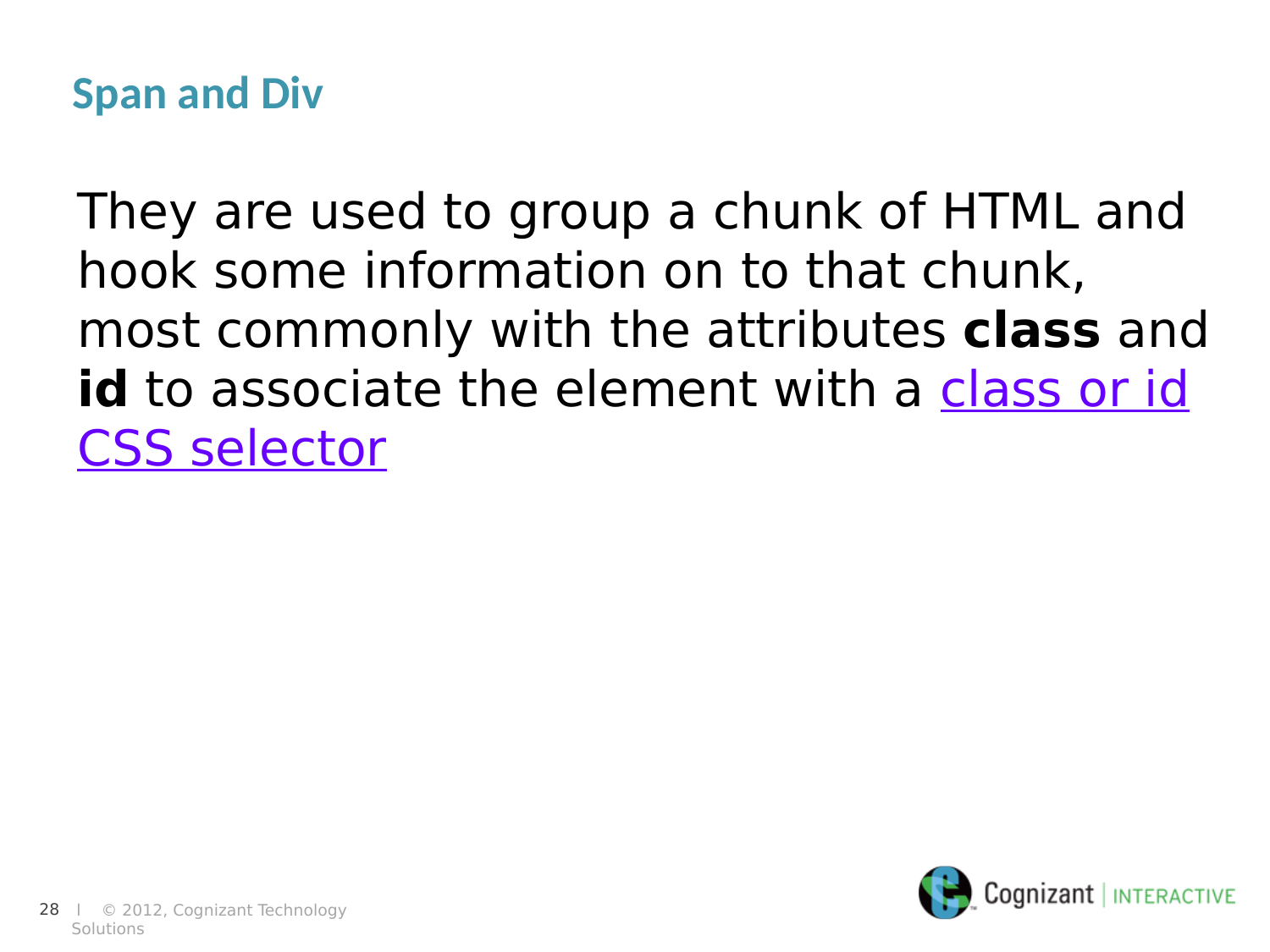

# Span and Div
They are used to group a chunk of HTML and hook some information on to that chunk, most commonly with the attributes class and id to associate the element with a class or id CSS selector